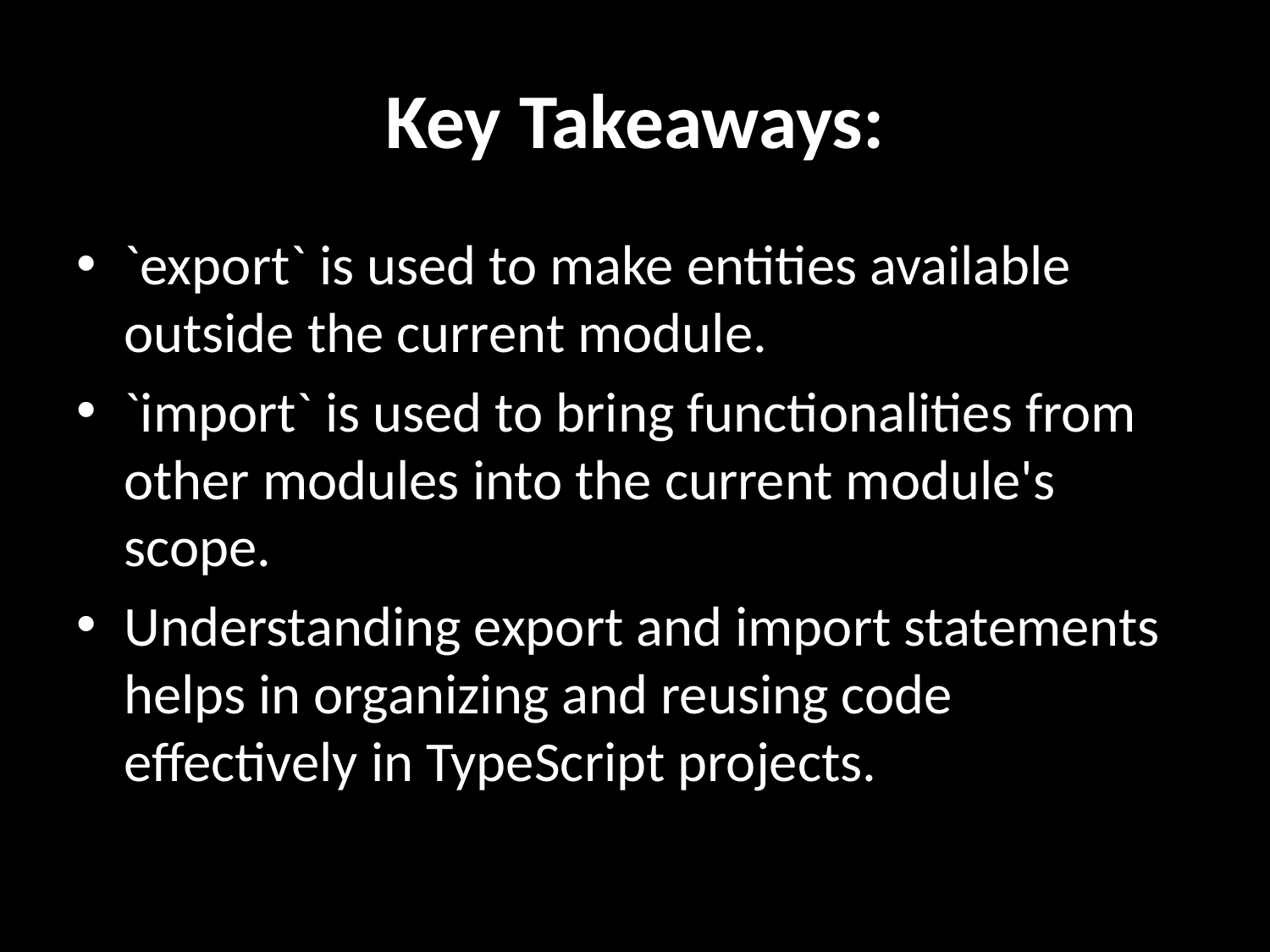

# Key Takeaways:
`export` is used to make entities available outside the current module.
`import` is used to bring functionalities from other modules into the current module's scope.
Understanding export and import statements helps in organizing and reusing code effectively in TypeScript projects.